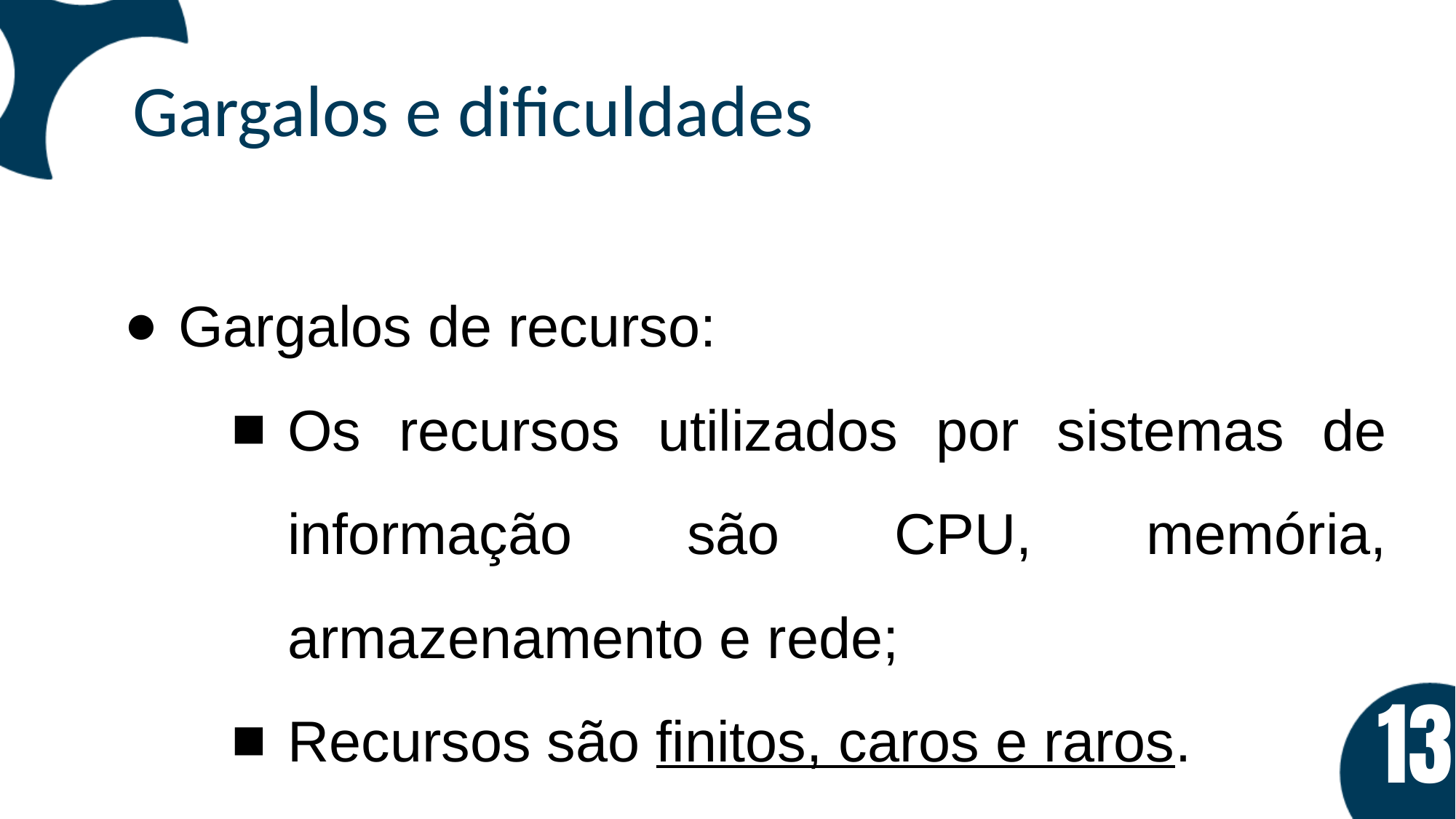

Gargalos e dificuldades
Gargalos de recurso:
Os recursos utilizados por sistemas de informação são CPU, memória, armazenamento e rede;
Recursos são finitos, caros e raros.
13